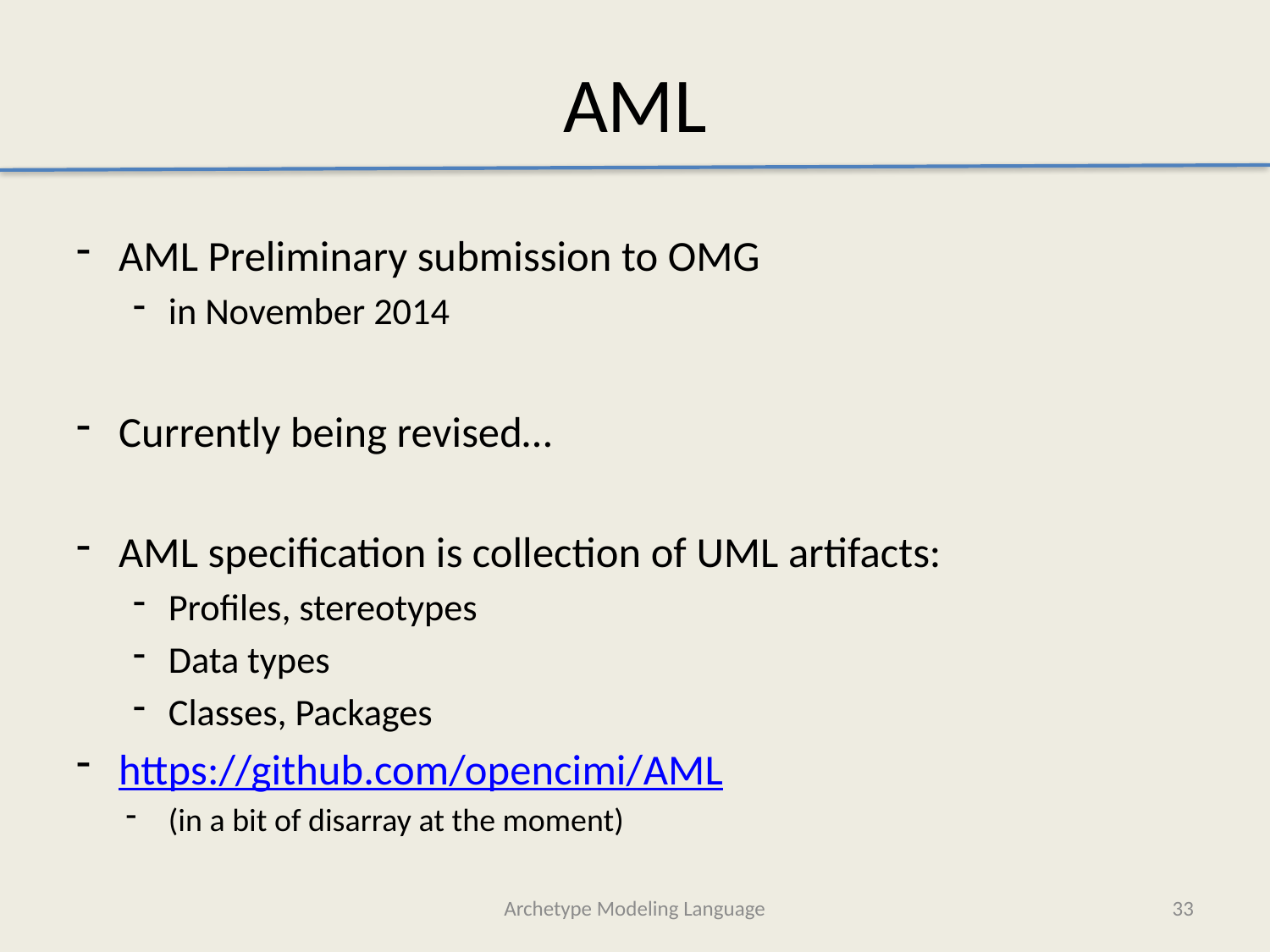

# AML

AML Preliminary submission to OMG
in November 2014

Currently being revised…

AML specification is collection of UML artifacts:
Profiles, stereotypes
Data types
Classes, Packages
https://github.com/opencimi/AML
(in a bit of disarray at the moment)

Archetype Modeling Language
33